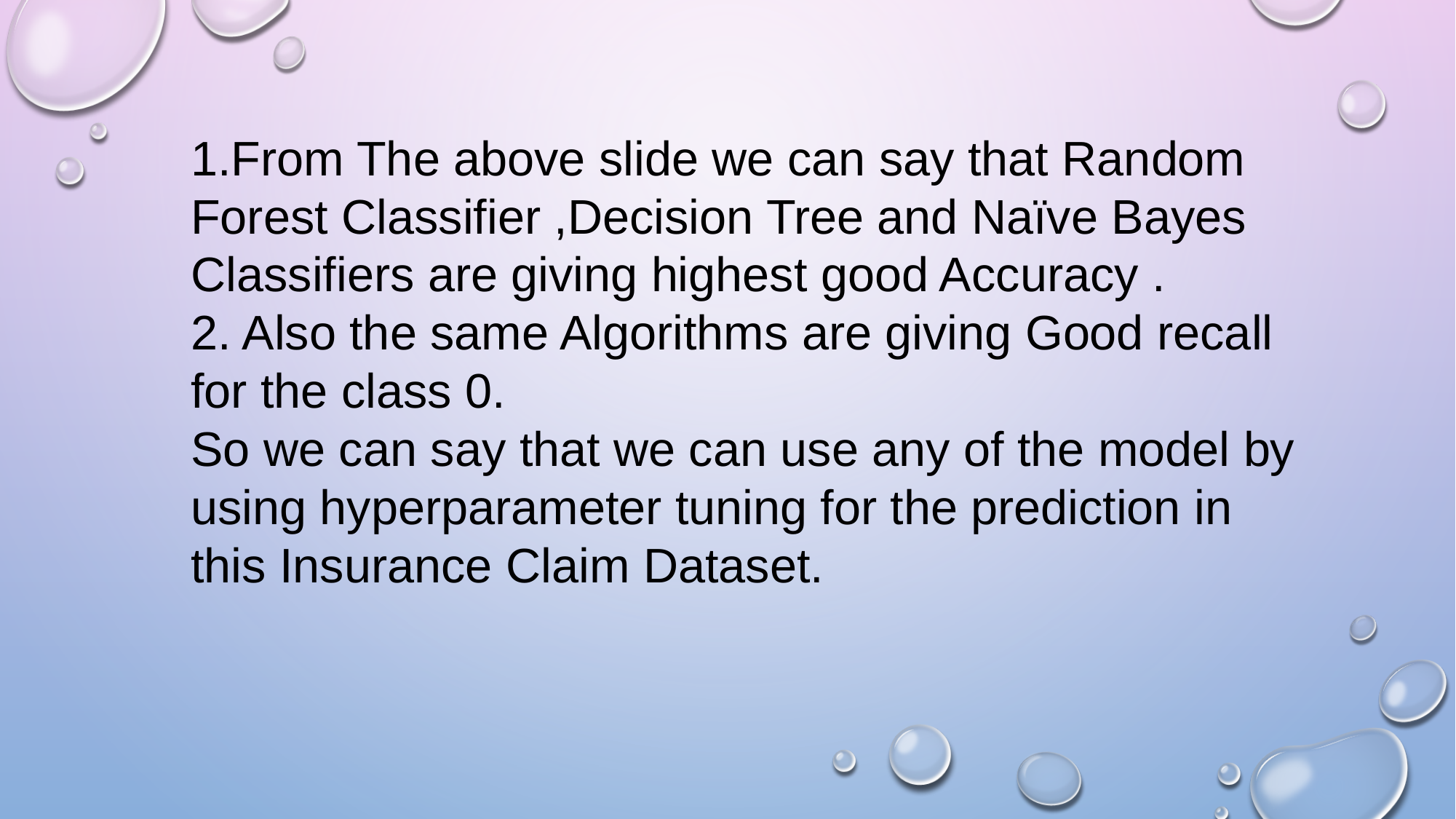

1.From The above slide we can say that Random Forest Classifier ,Decision Tree and Naïve Bayes Classifiers are giving highest good Accuracy .
2. Also the same Algorithms are giving Good recall for the class 0.
So we can say that we can use any of the model by using hyperparameter tuning for the prediction in this Insurance Claim Dataset.